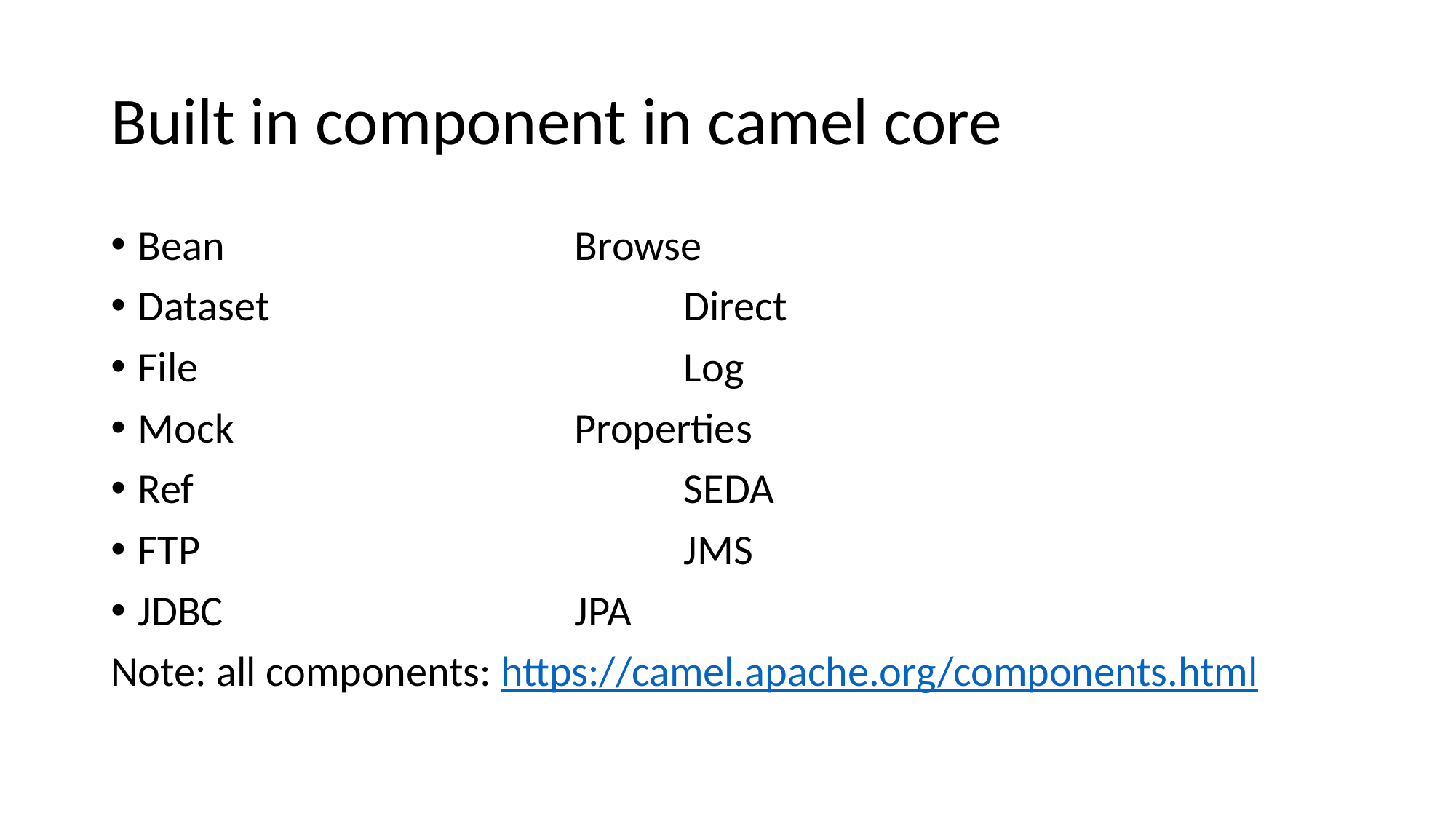

# Built in component in camel core
Bean				Browse
Dataset				Direct
File					Log
Mock				Properties
Ref					SEDA
FTP					JMS
JDBC				JPA
Note: all components: https://camel.apache.org/components.html